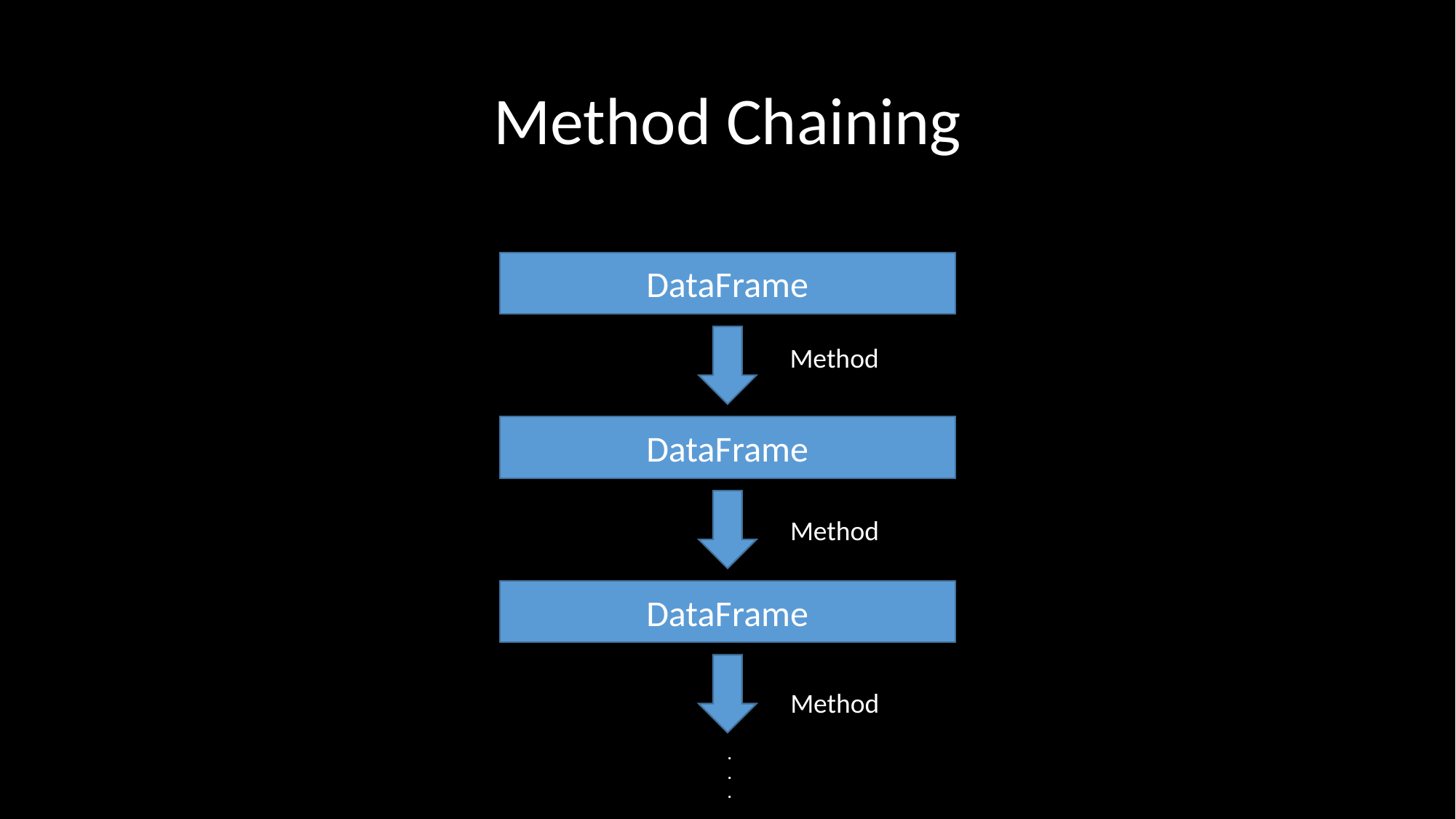

# Method Chaining
DataFrame

Method
DataFrame

Method
DataFrame

Method
.
.
.